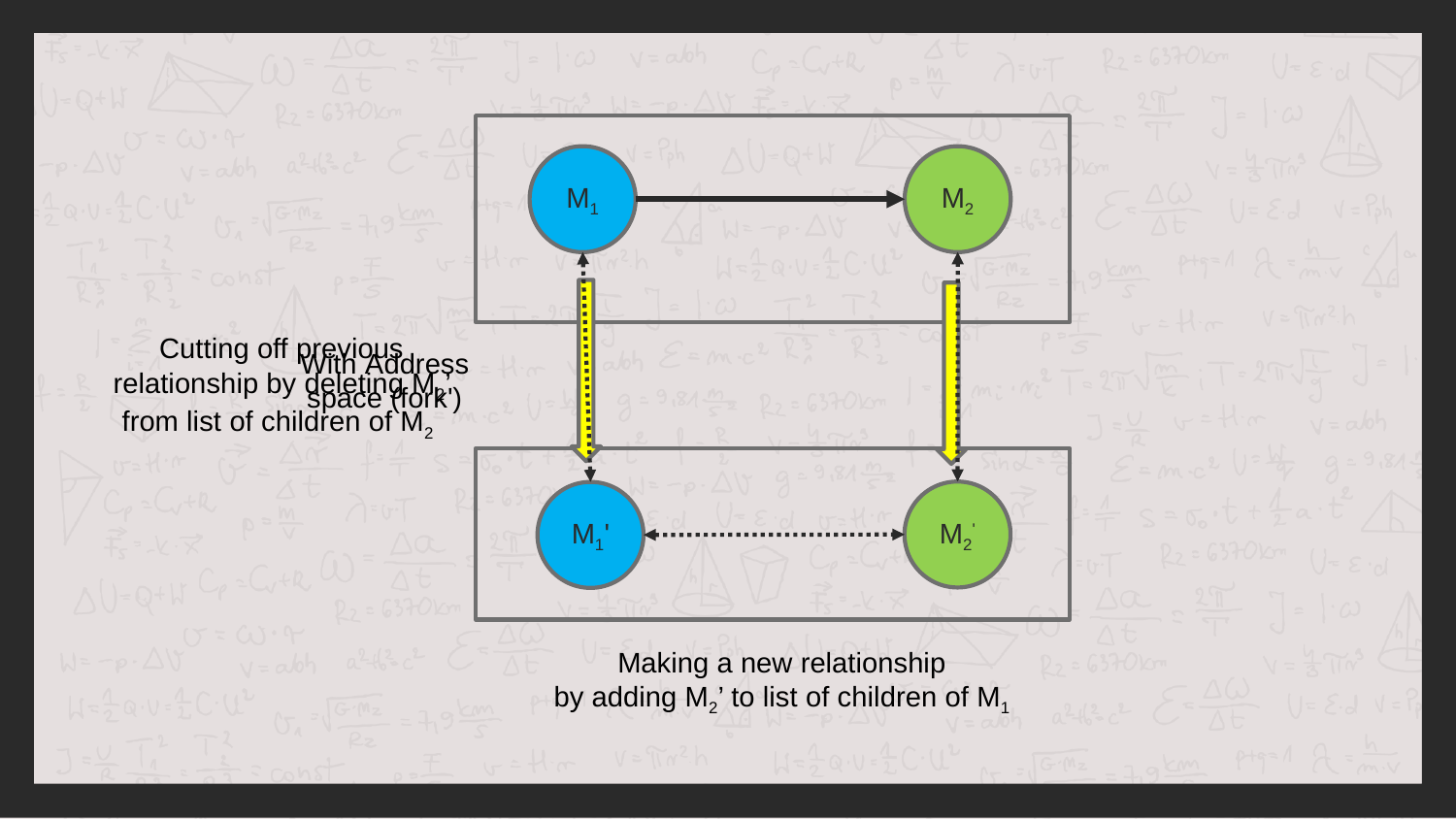

M1
M2

Cutting off previous relationship by deleting M2’ from list of children of M2
With Address space (fork')

M2'
M1'
Making a new relationship by adding M2’ to list of children​ of M1